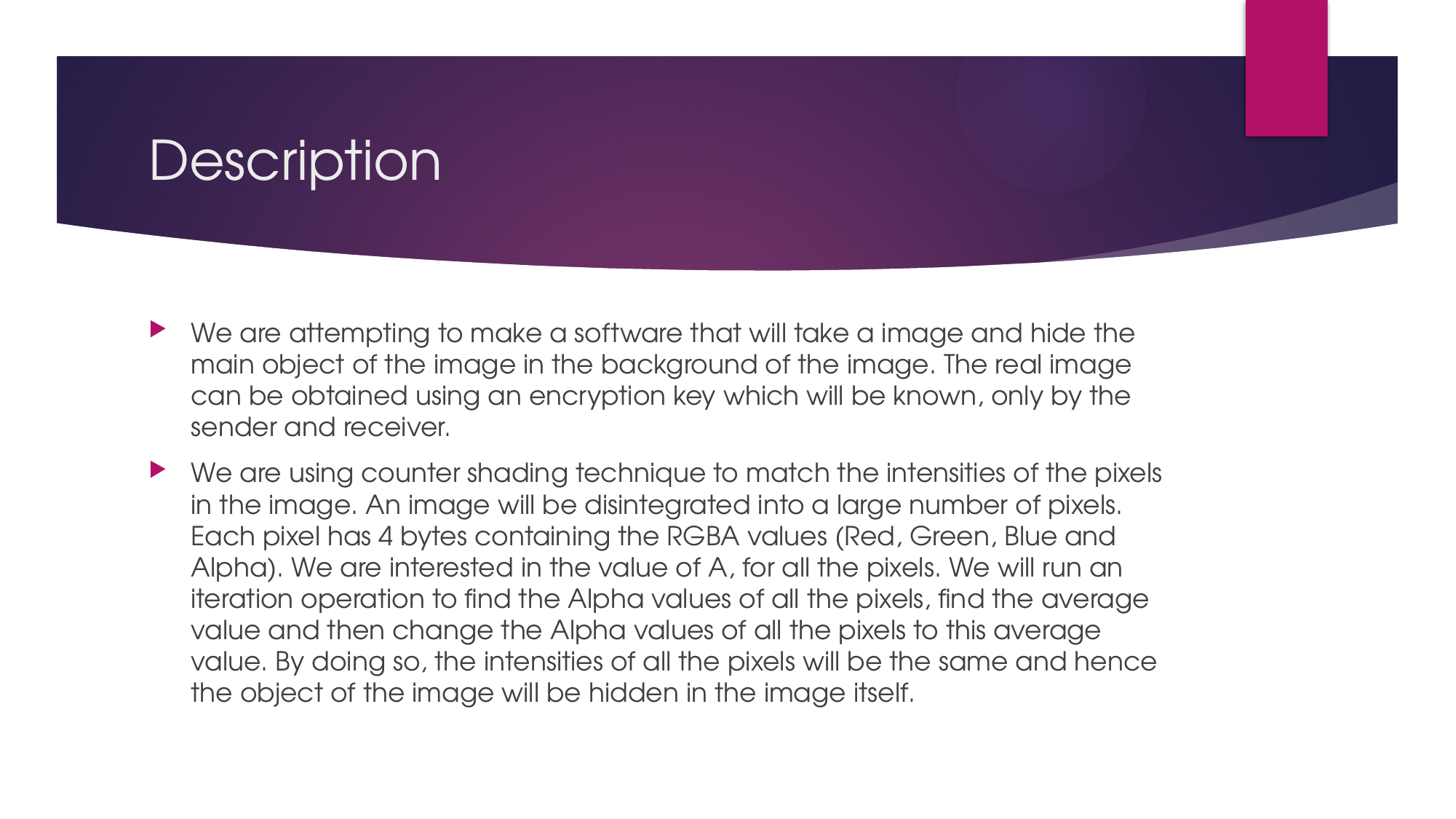

# Description
We are attempting to make a software that will take a image and hide the main object of the image in the background of the image. The real image can be obtained using an encryption key which will be known, only by the sender and receiver.
We are using counter shading technique to match the intensities of the pixels in the image. An image will be disintegrated into a large number of pixels. Each pixel has 4 bytes containing the RGBA values (Red, Green, Blue and Alpha). We are interested in the value of A, for all the pixels. We will run an iteration operation to find the Alpha values of all the pixels, find the average value and then change the Alpha values of all the pixels to this average value. By doing so, the intensities of all the pixels will be the same and hence the object of the image will be hidden in the image itself.